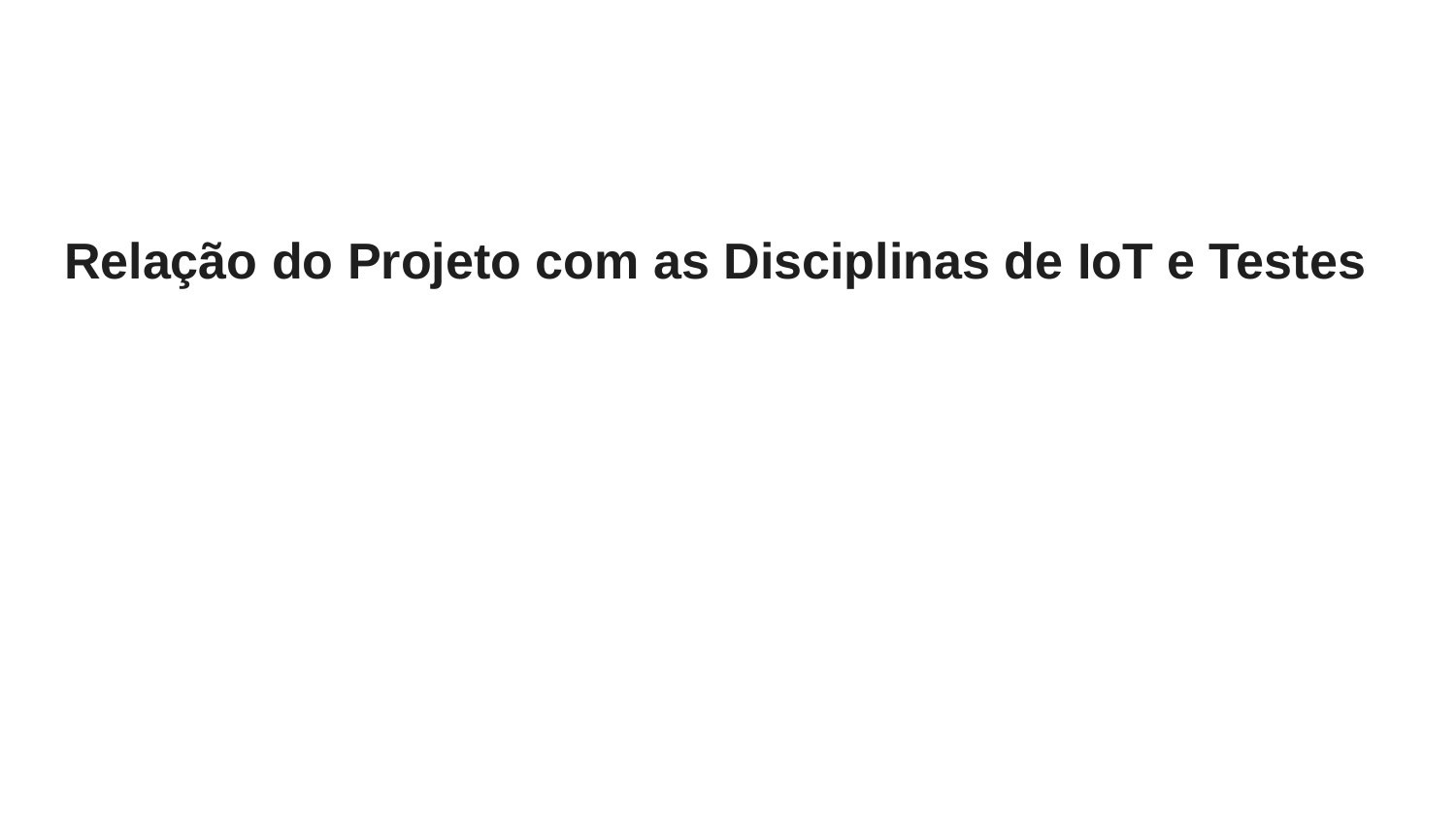

#
Relação do Projeto com as Disciplinas de IoT e Testes